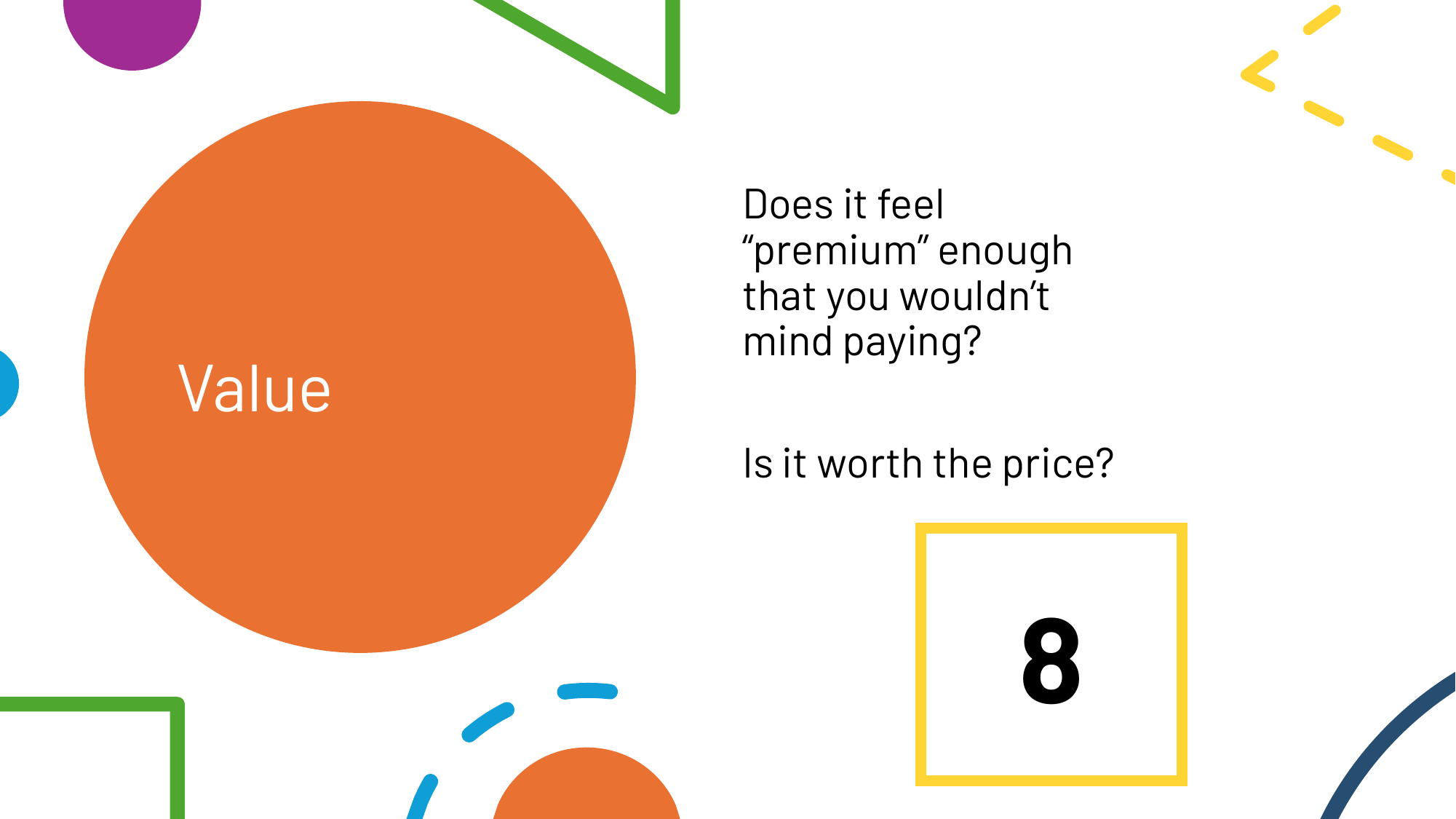

# Value
Does it feel “premium” enough that you wouldn’t mind paying?

Is it worth the price?

8